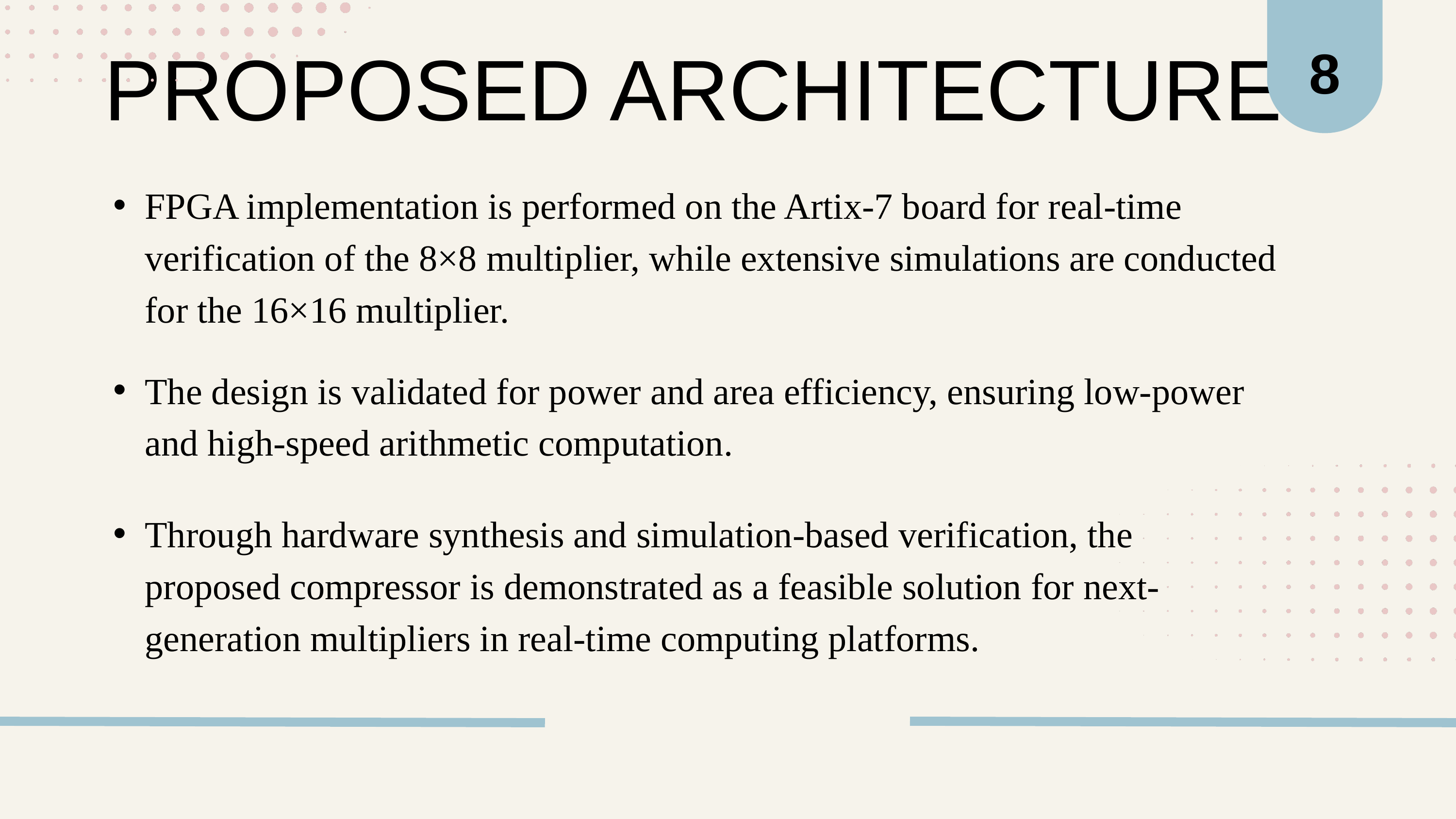

8

PROPOSED ARCHITECTURE
FPGA implementation is performed on the Artix-7 board for real-time verification of the 8×8 multiplier, while extensive simulations are conducted for the 16×16 multiplier.

The design is validated for power and area efficiency, ensuring low-power and high-speed arithmetic computation.

Through hardware synthesis and simulation-based verification, the proposed compressor is demonstrated as a feasible solution for next-generation multipliers in real-time computing platforms.